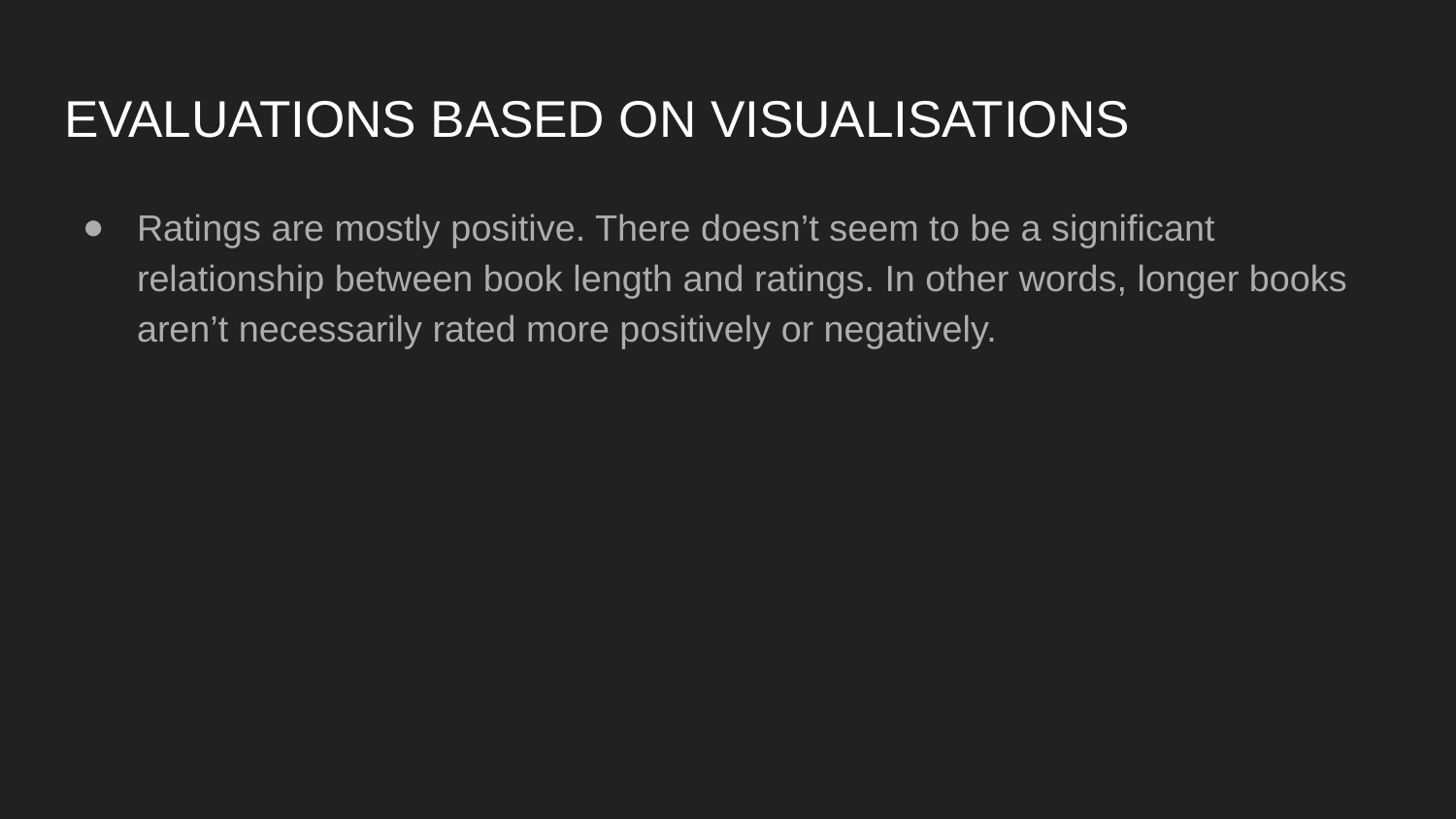

# EVALUATIONS BASED ON VISUALISATIONS
Ratings are mostly positive. There doesn’t seem to be a significant relationship between book length and ratings. In other words, longer books aren’t necessarily rated more positively or negatively.